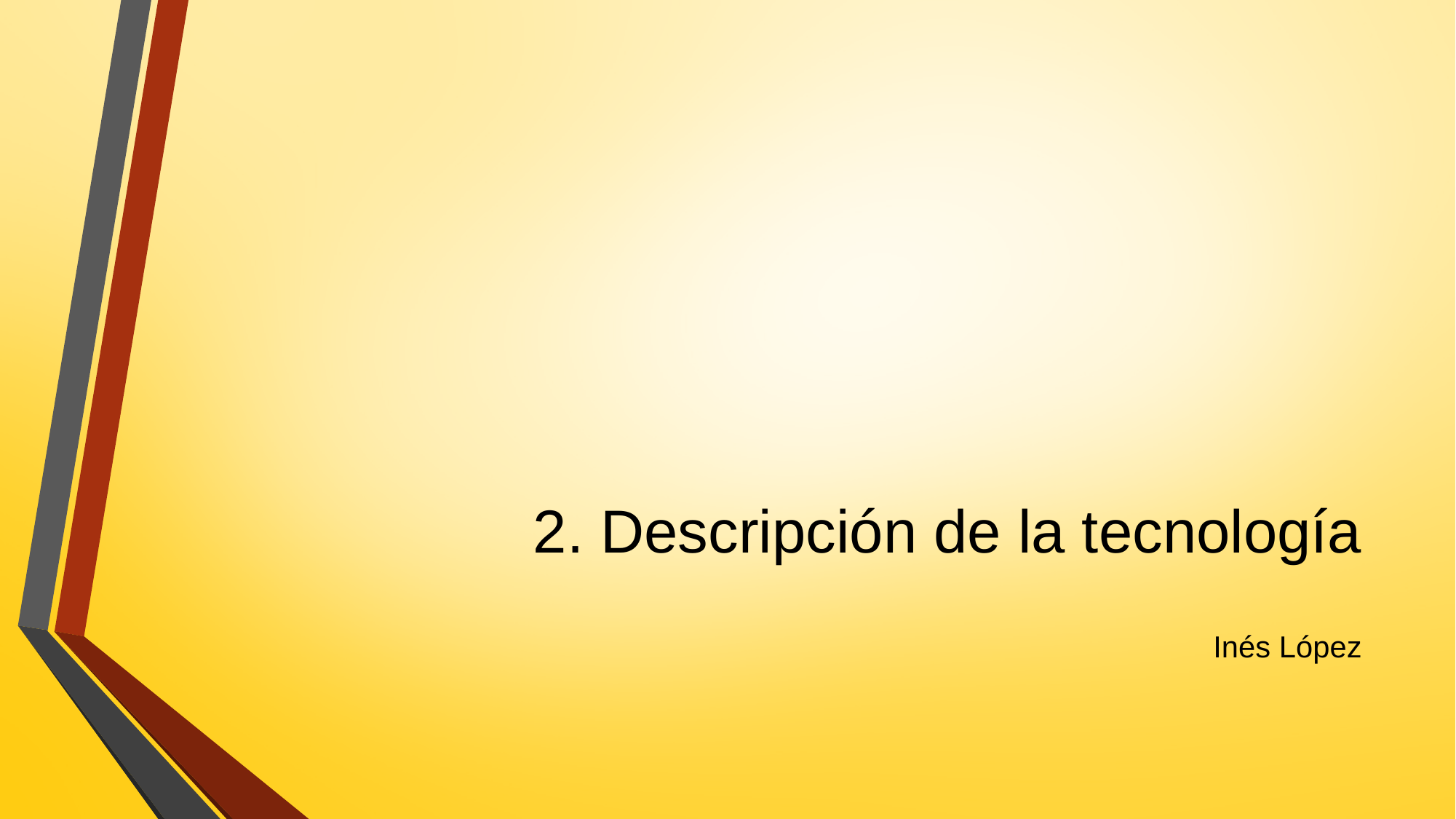

# 2. Descripción de la tecnología

Inés López